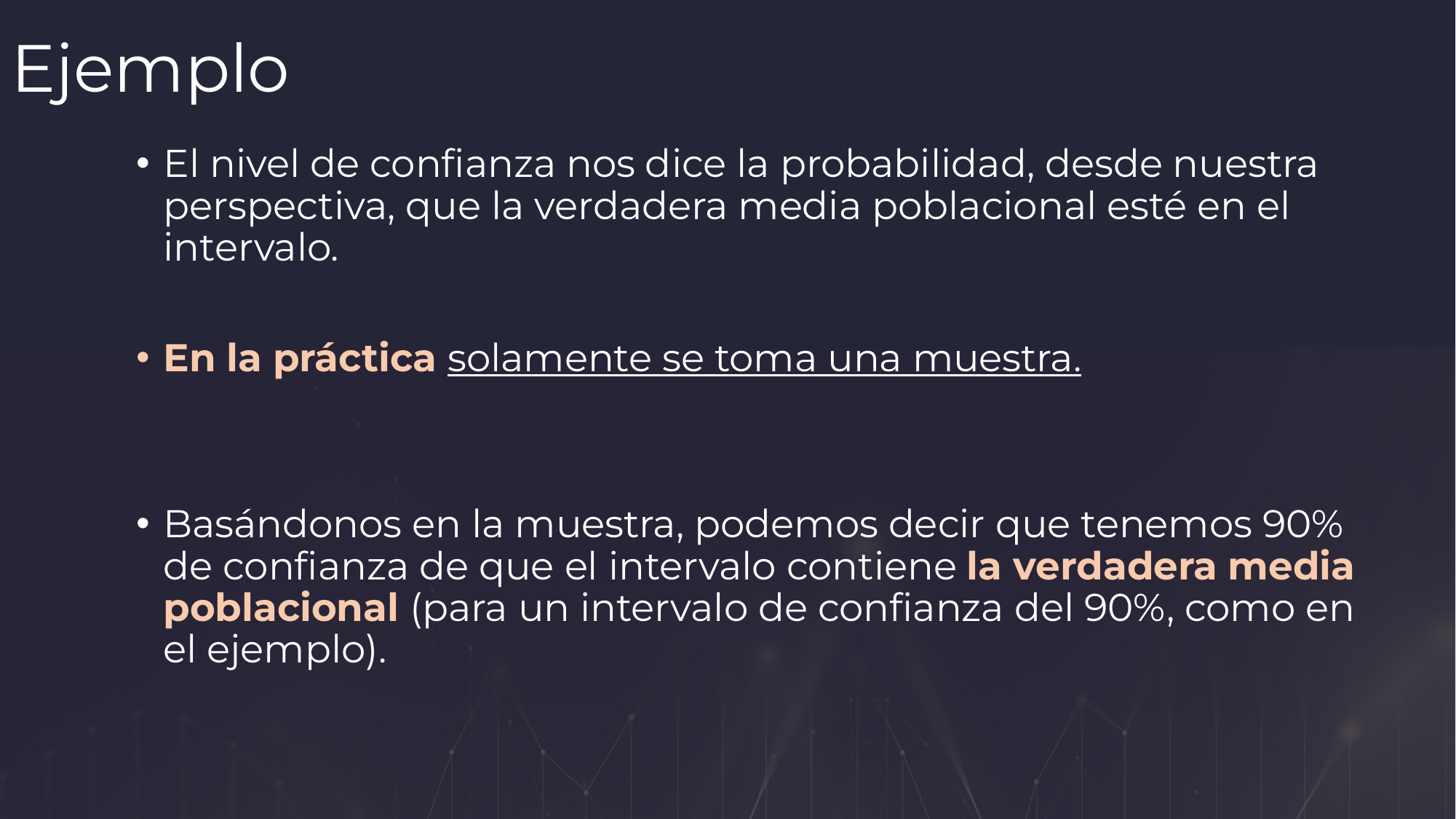

Ejemplo
El nivel de confianza nos dice la probabilidad, desde nuestra perspectiva, que la verdadera media poblacional esté en el intervalo.

En la práctica solamente se toma una muestra.

Basándonos en la muestra, podemos decir que tenemos 90% de confianza de que el intervalo contiene la verdadera media poblacional (para un intervalo de confianza del 90%, como en el ejemplo).